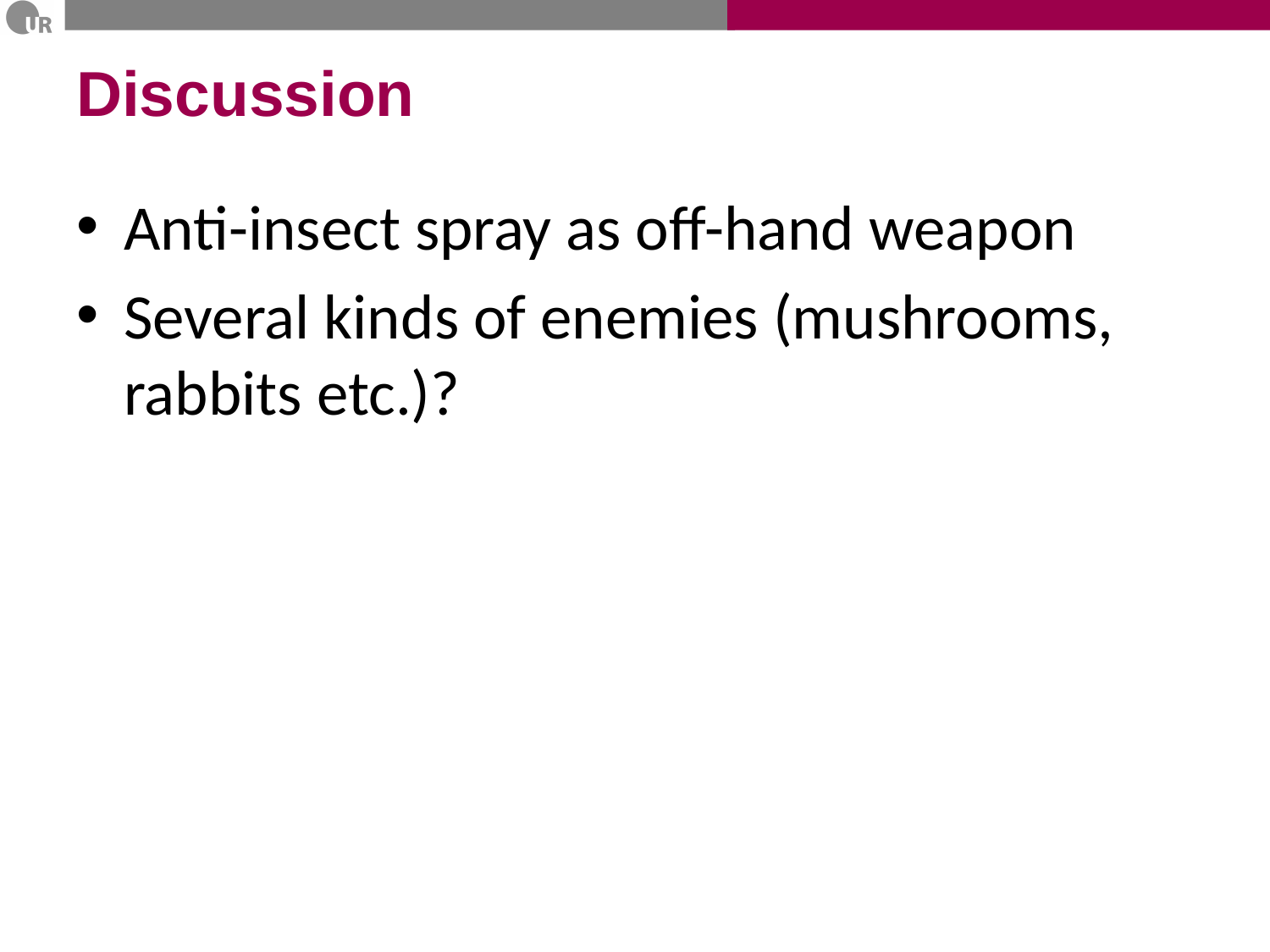

# Discussion
Anti-insect spray as off-hand weapon
Several kinds of enemies (mushrooms, rabbits etc.)?